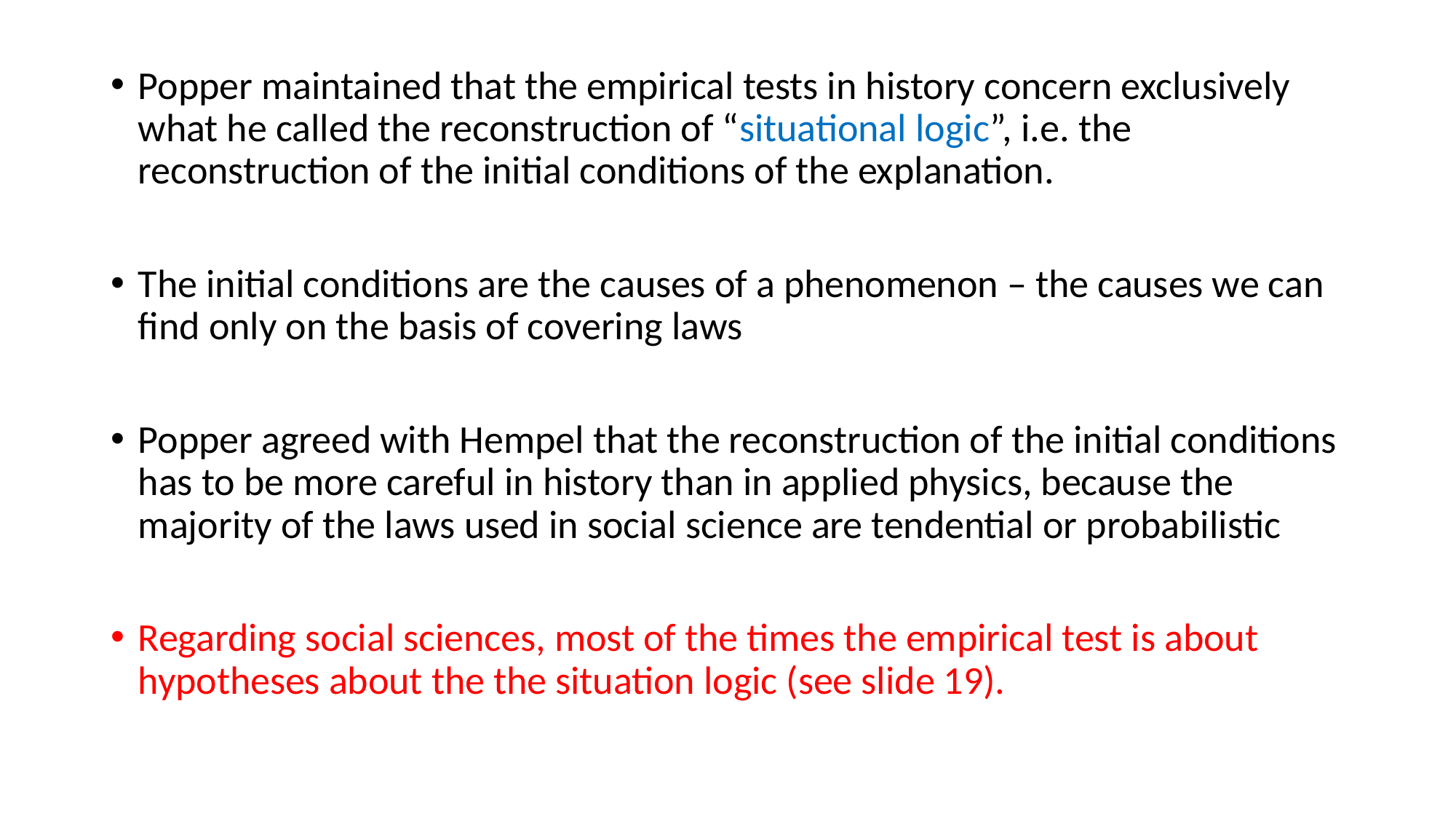

#
Popper maintained that the empirical tests in history concern exclusively what he called the reconstruction of “situational logic”, i.e. the reconstruction of the initial conditions of the explanation.

The initial conditions are the causes of a phenomenon – the causes we can find only on the basis of covering laws

Popper agreed with Hempel that the reconstruction of the initial conditions has to be more careful in history than in applied physics, because the majority of the laws used in social science are tendential or probabilistic

Regarding social sciences, most of the times the empirical test is about hypotheses about the the situation logic (see slide 19).